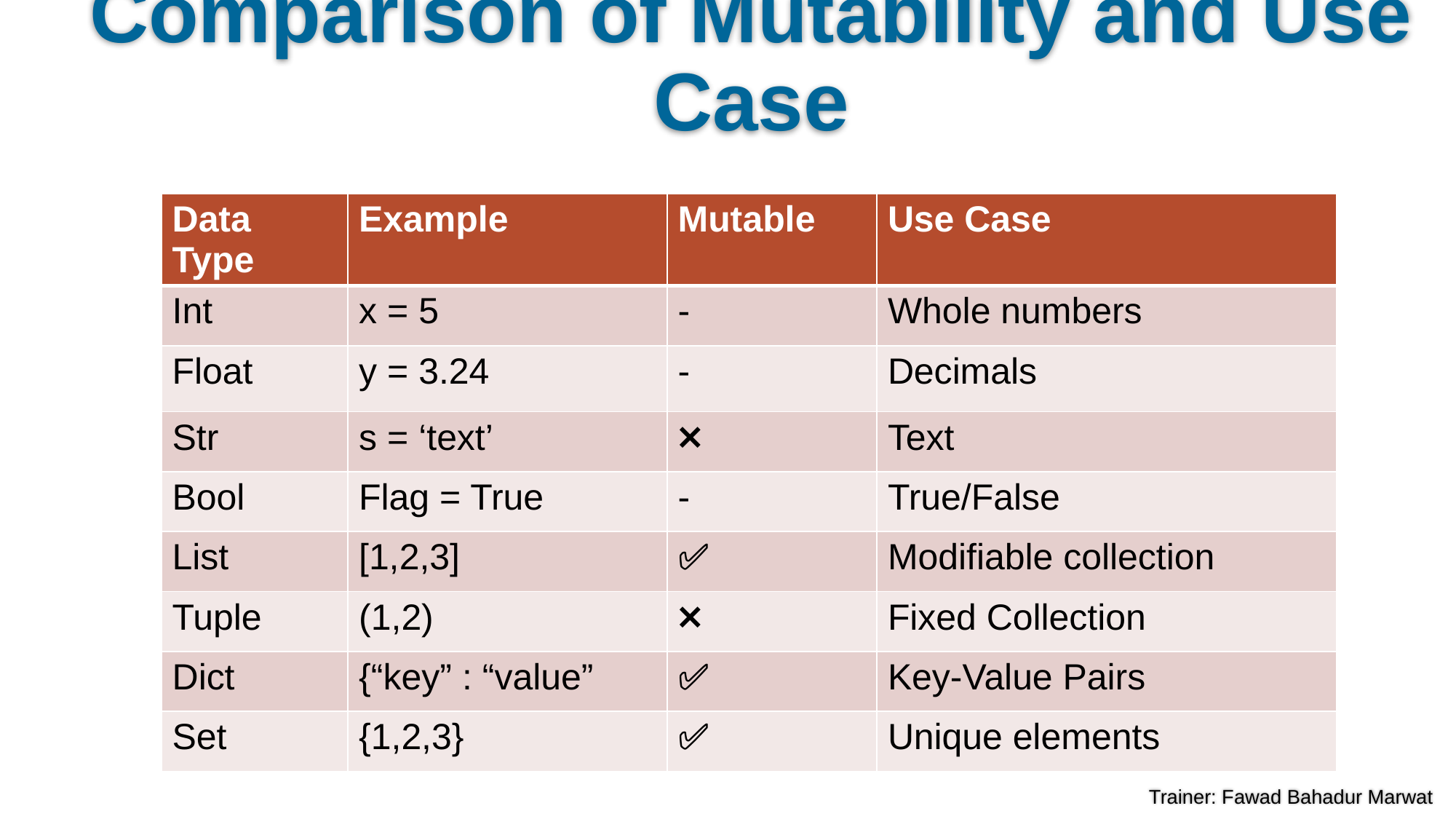

# Comparison of Mutability and Use Case
| Data Type | Example | Mutable | Use Case |
| --- | --- | --- | --- |
| Int | x = 5 | - | Whole numbers |
| Float | y = 3.24 | - | Decimals |
| Str | s = ‘text’ | ❌ | Text |
| Bool | Flag = True | - | True/False |
| List | [1,2,3] | ✅ | Modifiable collection |
| Tuple | (1,2) | ❌ | Fixed Collection |
| Dict | {“key” : “value” | ✅ | Key-Value Pairs |
| Set | {1,2,3} | ✅ | Unique elements |
Trainer: Fawad Bahadur Marwat